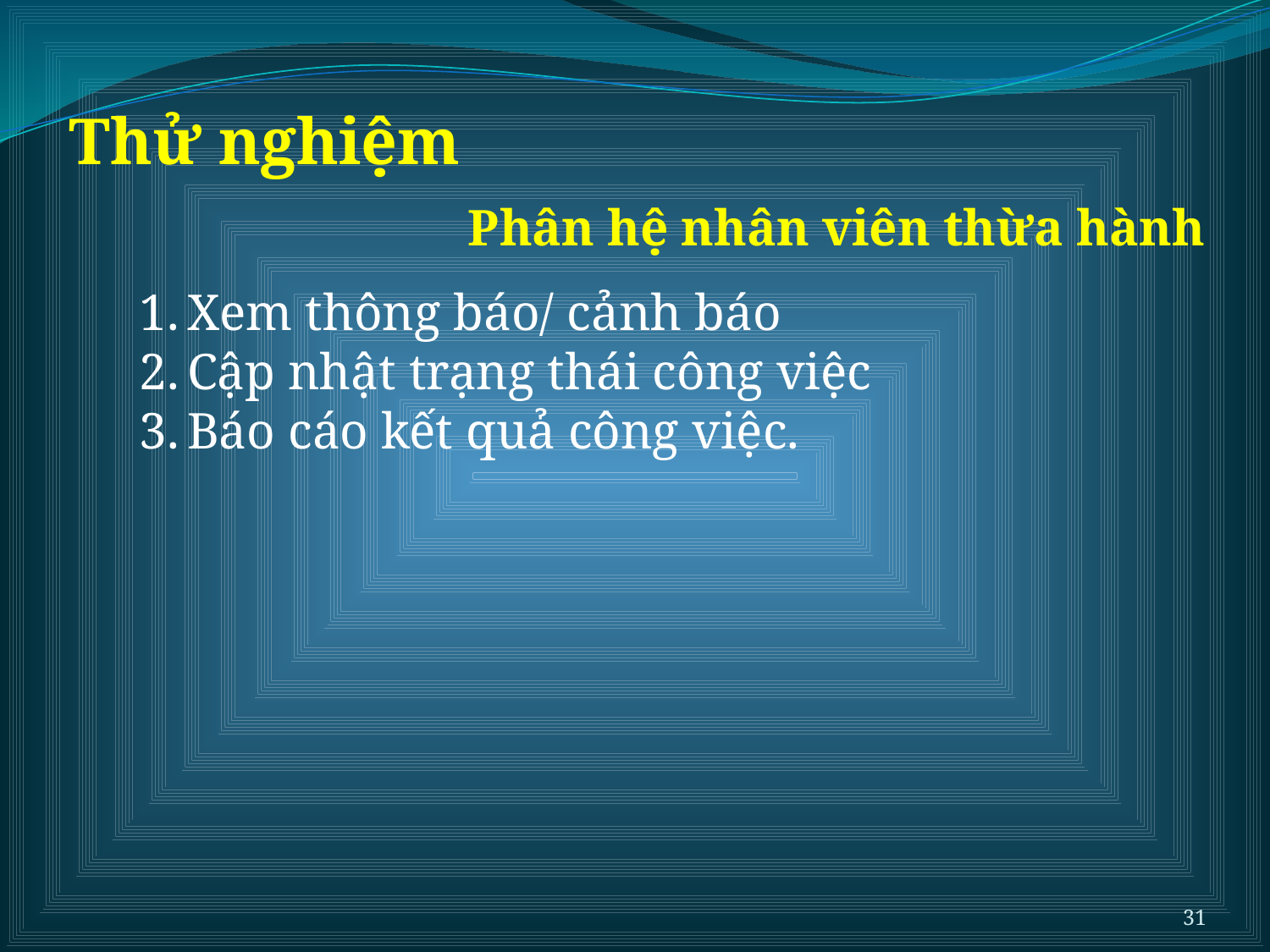

Thử nghiệm
Phân hệ nhân viên thừa hành
Xem thông báo/ cảnh báo
Cập nhật trạng thái công việc
Báo cáo kết quả công việc.
31